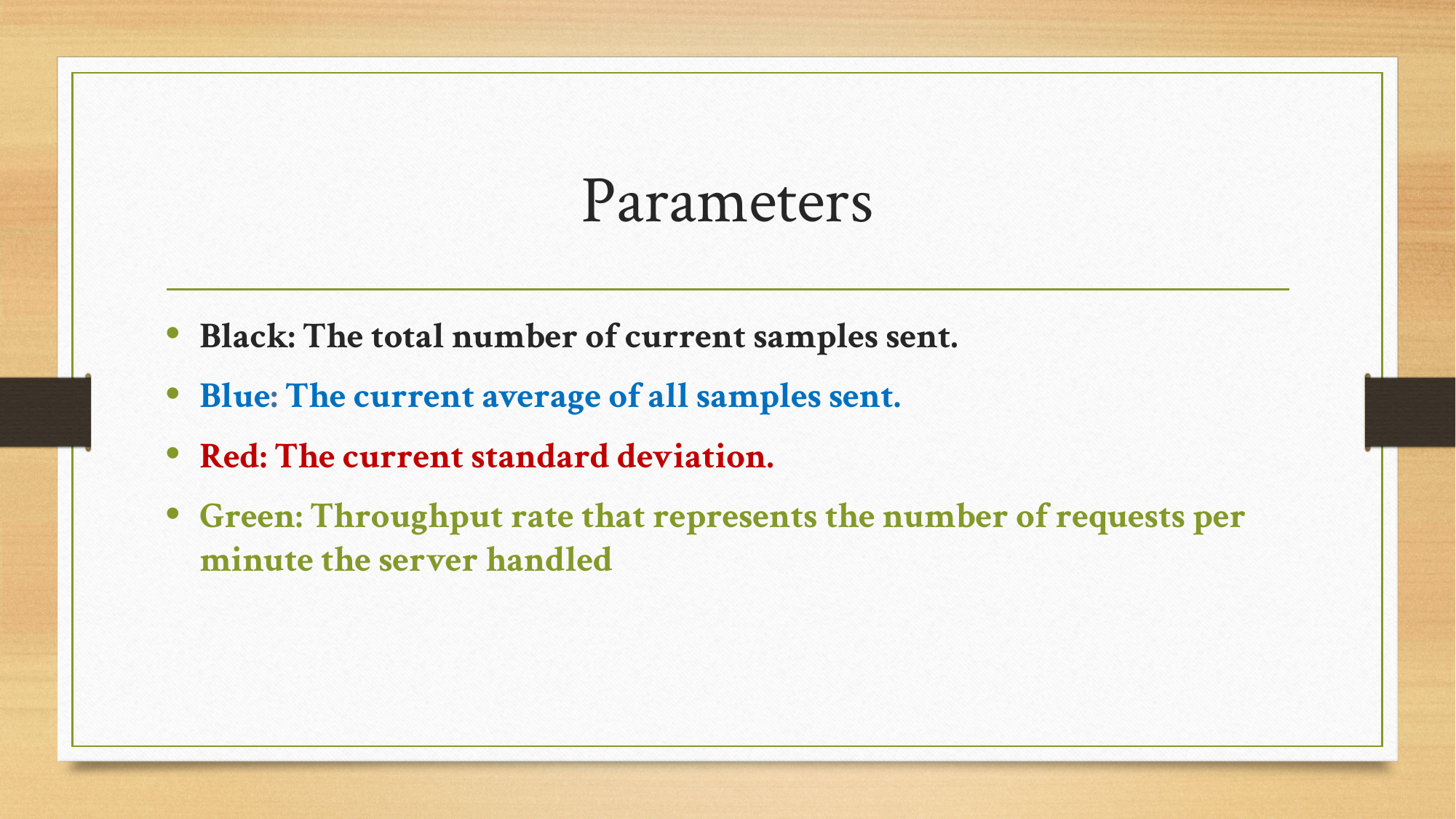

# Parameters
Black: The total number of current samples sent.
Blue: The current average of all samples sent.
Red: The current standard deviation.
Green: Throughput rate that represents the number of requests per minute the server handled